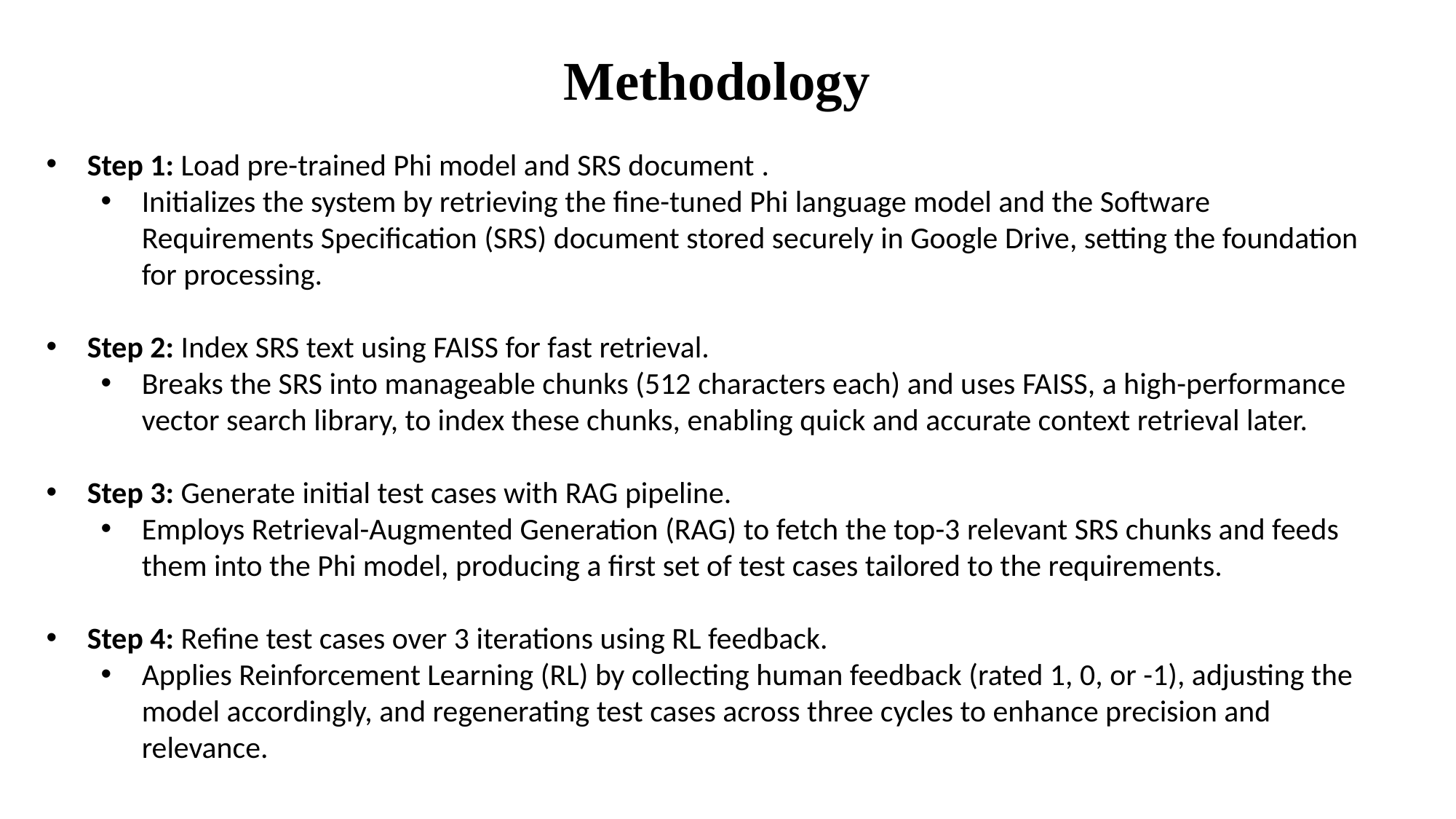

Methodology
Step 1: Load pre-trained Phi model and SRS document .
Initializes the system by retrieving the fine-tuned Phi language model and the Software Requirements Specification (SRS) document stored securely in Google Drive, setting the foundation for processing.

Step 2: Index SRS text using FAISS for fast retrieval.
Breaks the SRS into manageable chunks (512 characters each) and uses FAISS, a high-performance vector search library, to index these chunks, enabling quick and accurate context retrieval later.

Step 3: Generate initial test cases with RAG pipeline.
Employs Retrieval-Augmented Generation (RAG) to fetch the top-3 relevant SRS chunks and feeds them into the Phi model, producing a first set of test cases tailored to the requirements.

Step 4: Refine test cases over 3 iterations using RL feedback.
Applies Reinforcement Learning (RL) by collecting human feedback (rated 1, 0, or -1), adjusting the model accordingly, and regenerating test cases across three cycles to enhance precision and relevance.